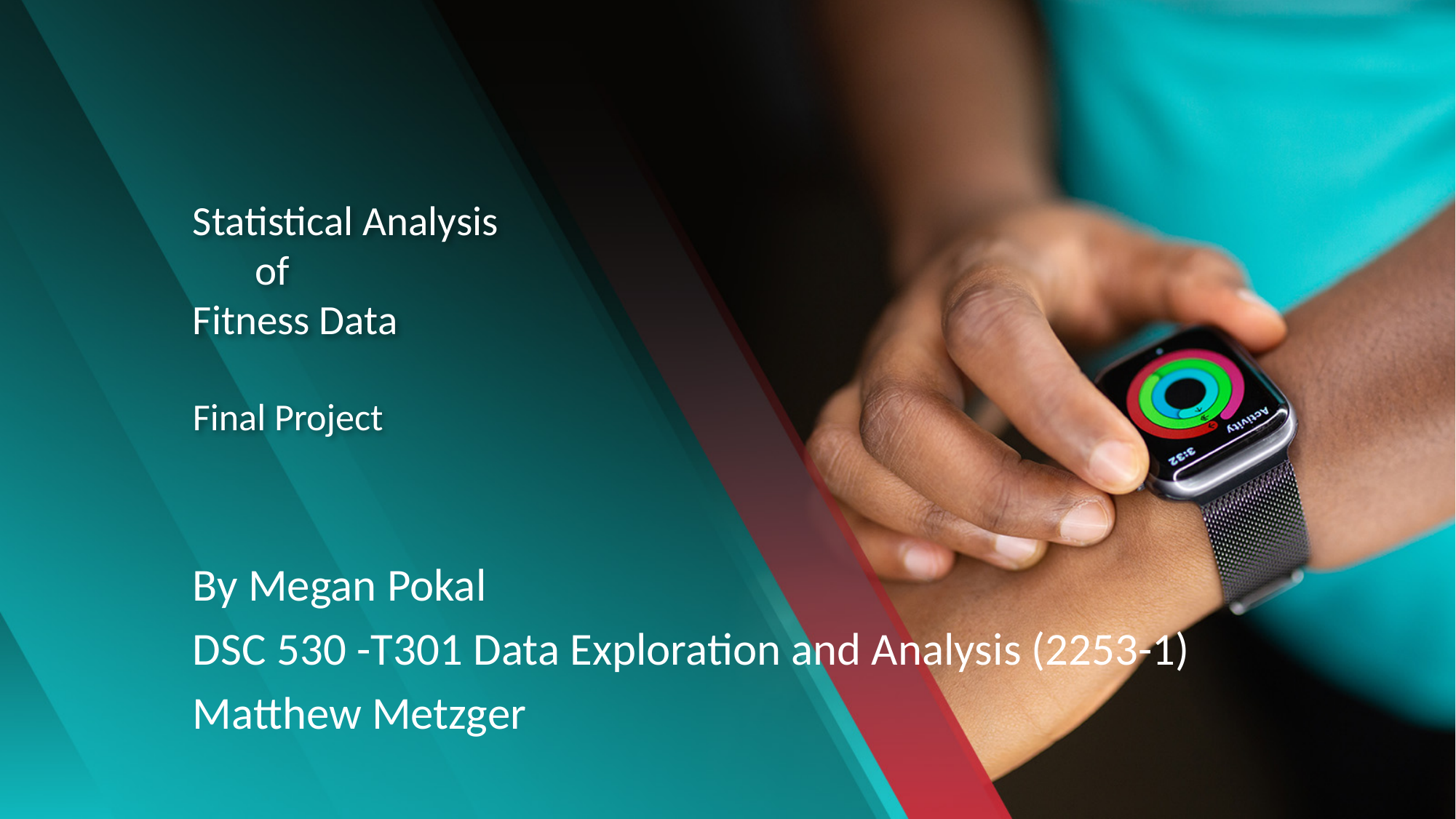

# Statistical Analysis of Fitness Data   Final Project
By Megan Pokal
DSC 530 -T301 Data Exploration and Analysis (2253-1)
Matthew Metzger